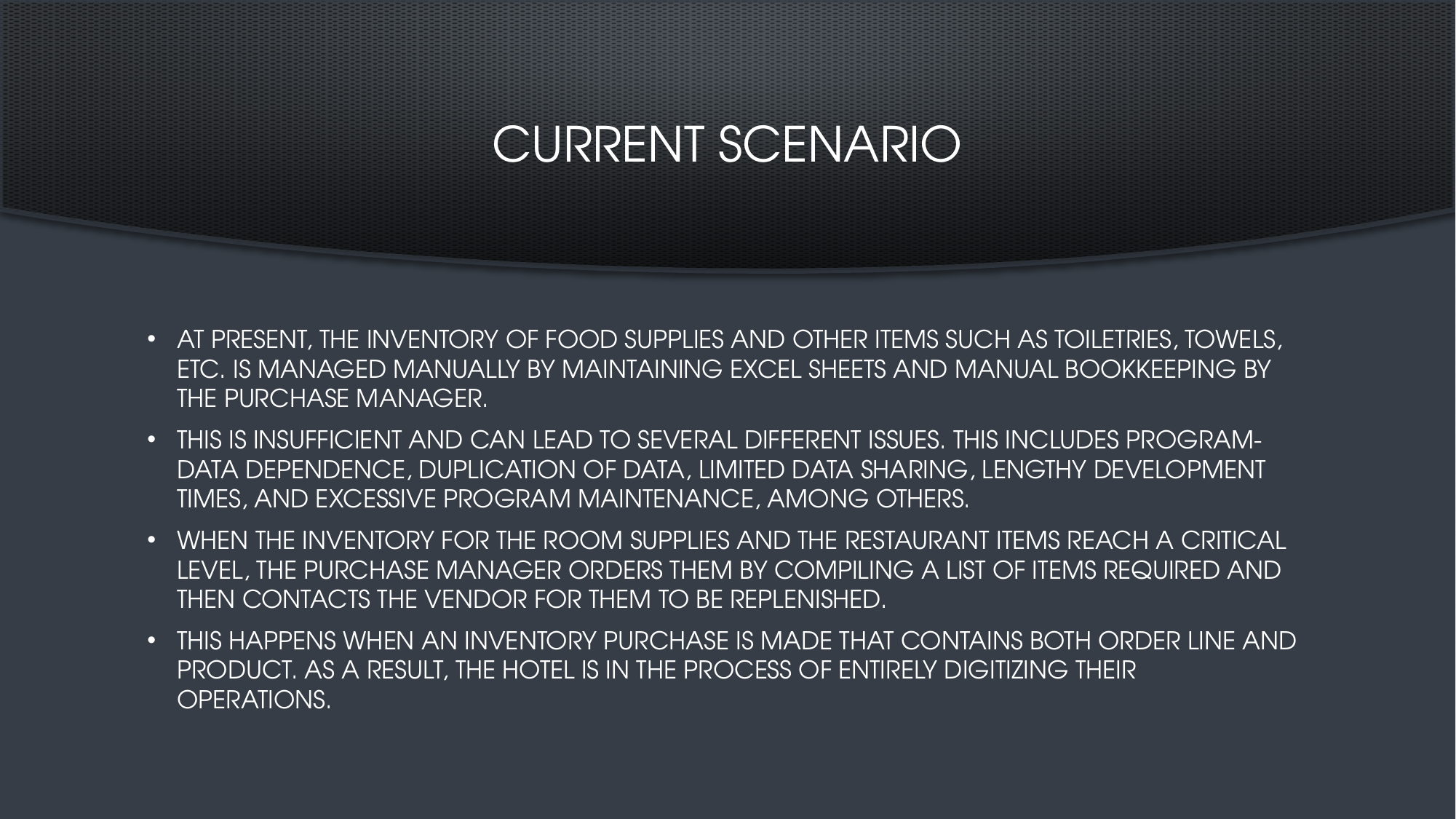

# CURRENT SCENARIO
At present, the inventory of food supplies and other items such as toiletries, towels, etc. is managed manually by maintaining excel sheets and manual bookkeeping by the purchase manager.
This is insufficient and can lead to several different issues. This includes program-data dependence, duplication of data, limited data sharing, lengthy development times, and excessive program maintenance, among others.
When the inventory for the room supplies and the restaurant items reach a critical level, the purchase manager orders them by compiling a list of items required and then contacts the vendor for them to be replenished.
This happens when an inventory purchase is made that contains both order line and product. As a result, the hotel is in the process of entirely digitizing their operations.